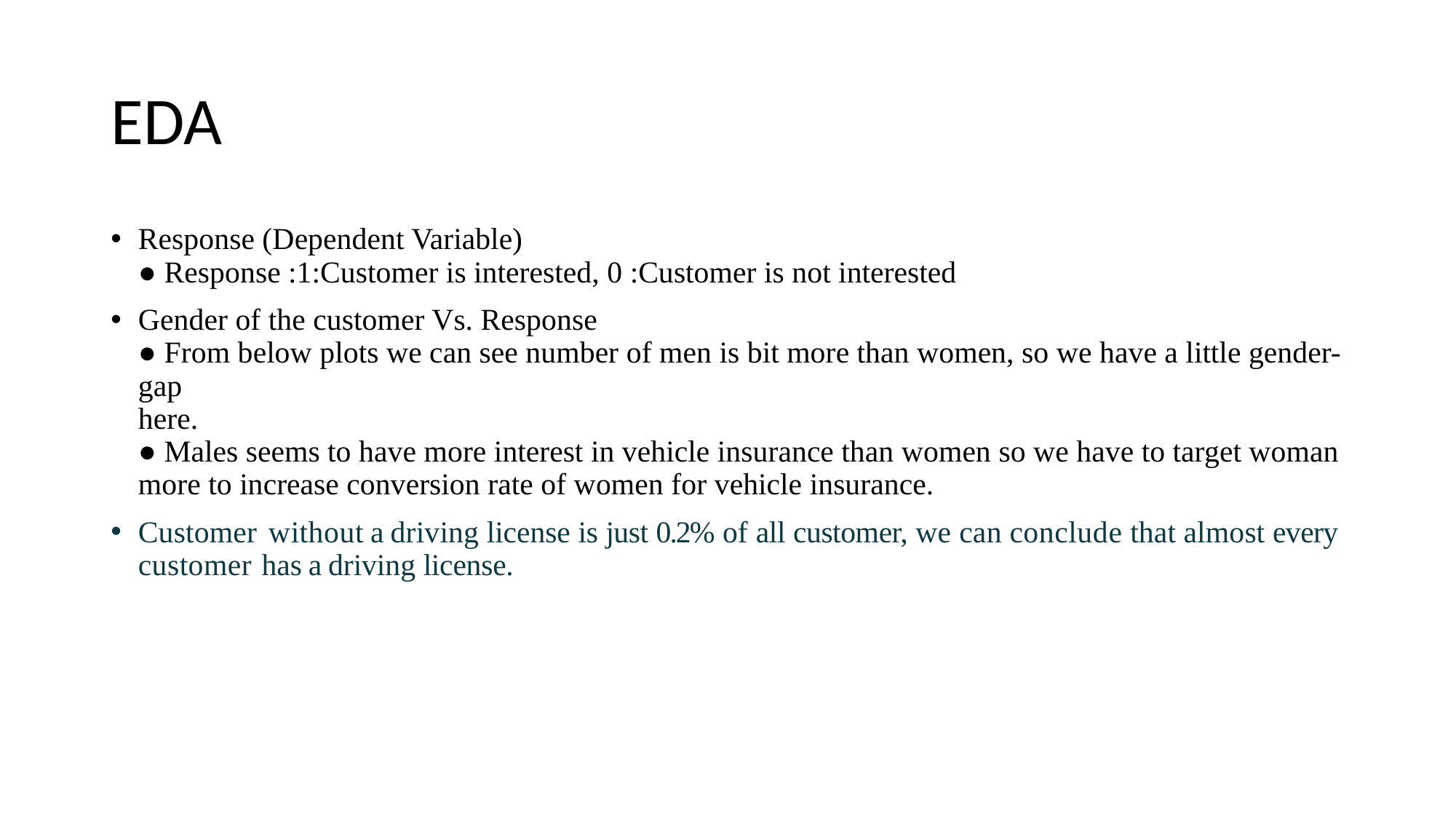

# EDA
Response (Dependent Variable)
● Response :1:Customer is interested, 0 :Customer is not interested
Gender of the customer Vs. Response
● From below plots we can see number of men is bit more than women, so we have a little gender-gap
here.
● Males seems to have more interest in vehicle insurance than women so we have to target woman
more to increase conversion rate of women for vehicle insurance.
Customer without a driving license is just 0.2% of all customer, we can conclude that almost every customer has a driving license.